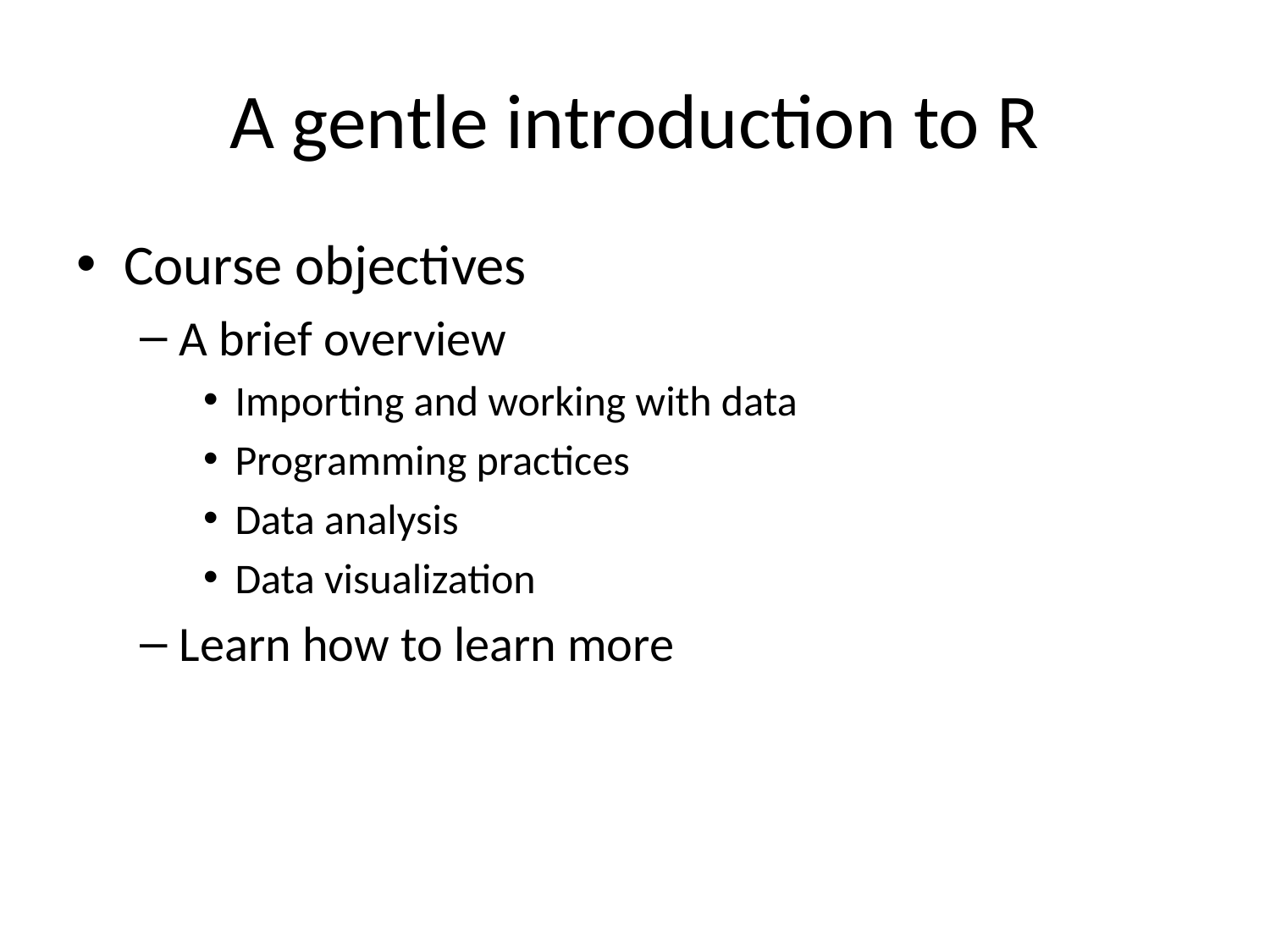

# A gentle introduction to R
Course objectives
A brief overview
Importing and working with data
Programming practices
Data analysis
Data visualization
Learn how to learn more